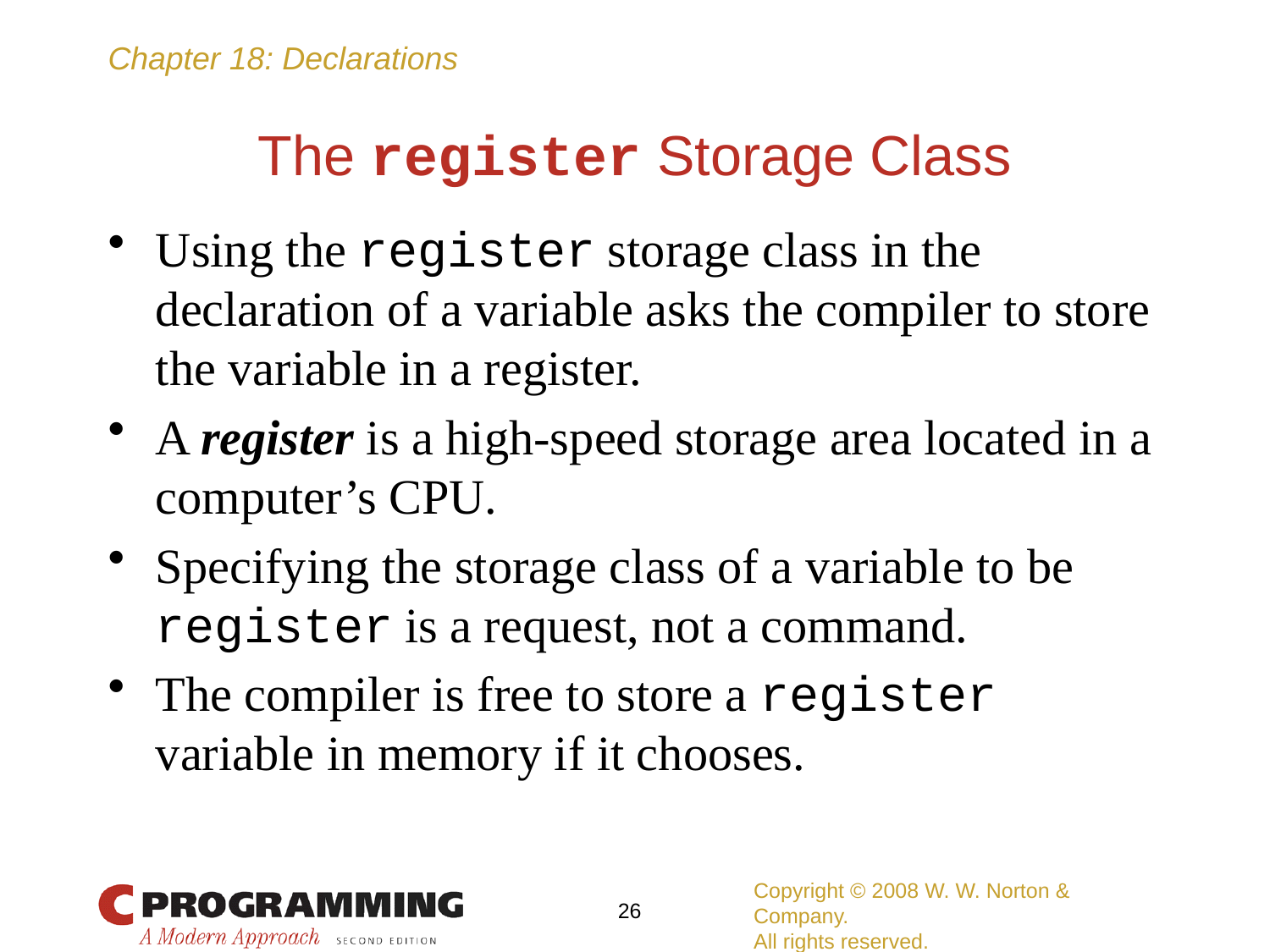

# The register Storage Class
Using the register storage class in the declaration of a variable asks the compiler to store the variable in a register.
A register is a high-speed storage area located in a computer’s CPU.
Specifying the storage class of a variable to be register is a request, not a command.
The compiler is free to store a register variable in memory if it chooses.
Copyright © 2008 W. W. Norton & Company.
All rights reserved.
26